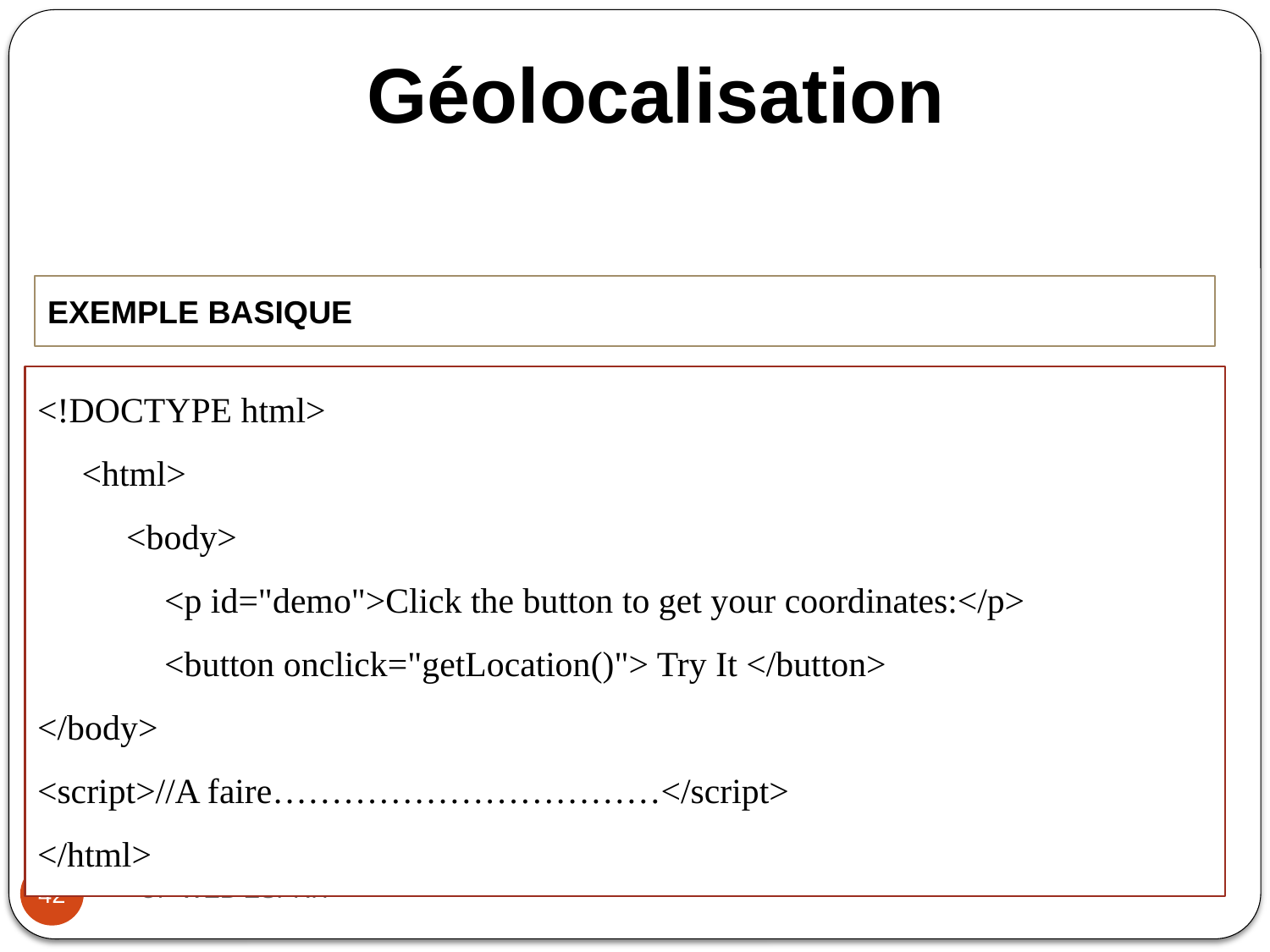

Géolocalisation
EXEMPLE BASIQUE

<!DOCTYPE html>
     <html>
          <body>
	<p id="demo">Click the button to get your coordinates:</p>
	<button onclick="getLocation()"> Try It </button>
</body>
<script>//A faire……………………………</script>
</html>

UP WEB ESPRIT
42